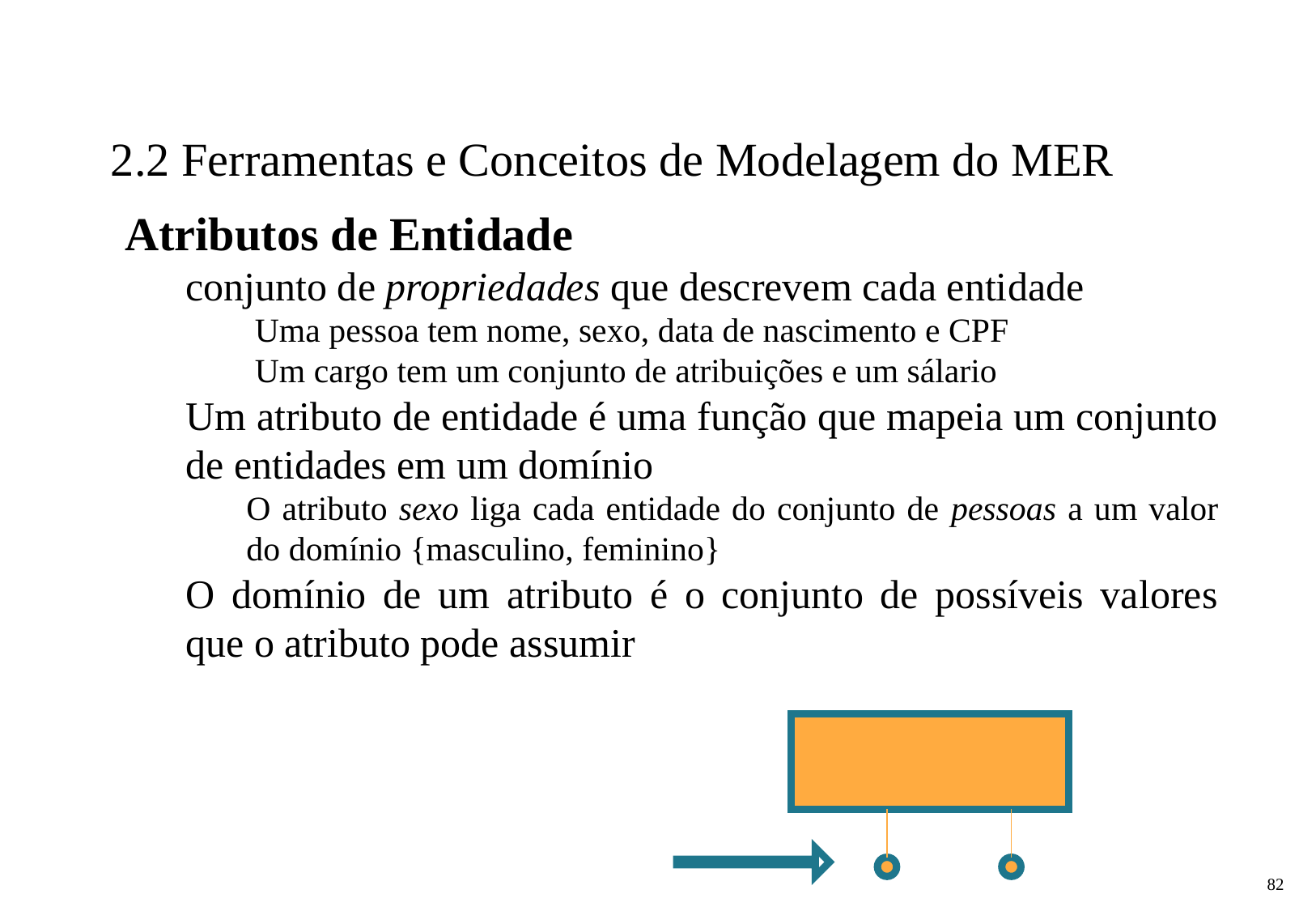

2.2 Ferramentas e Conceitos de Modelagem do MER
Atributos de Entidade
conjunto de propriedades que descrevem cada entidade
 Uma pessoa tem nome, sexo, data de nascimento e CPF
 Um cargo tem um conjunto de atribuições e um sálario
Um atributo de entidade é uma função que mapeia um conjunto de entidades em um domínio
O atributo sexo liga cada entidade do conjunto de pessoas a um valor do domínio {masculino, feminino}
O domínio de um atributo é o conjunto de possíveis valores que o atributo pode assumir

82